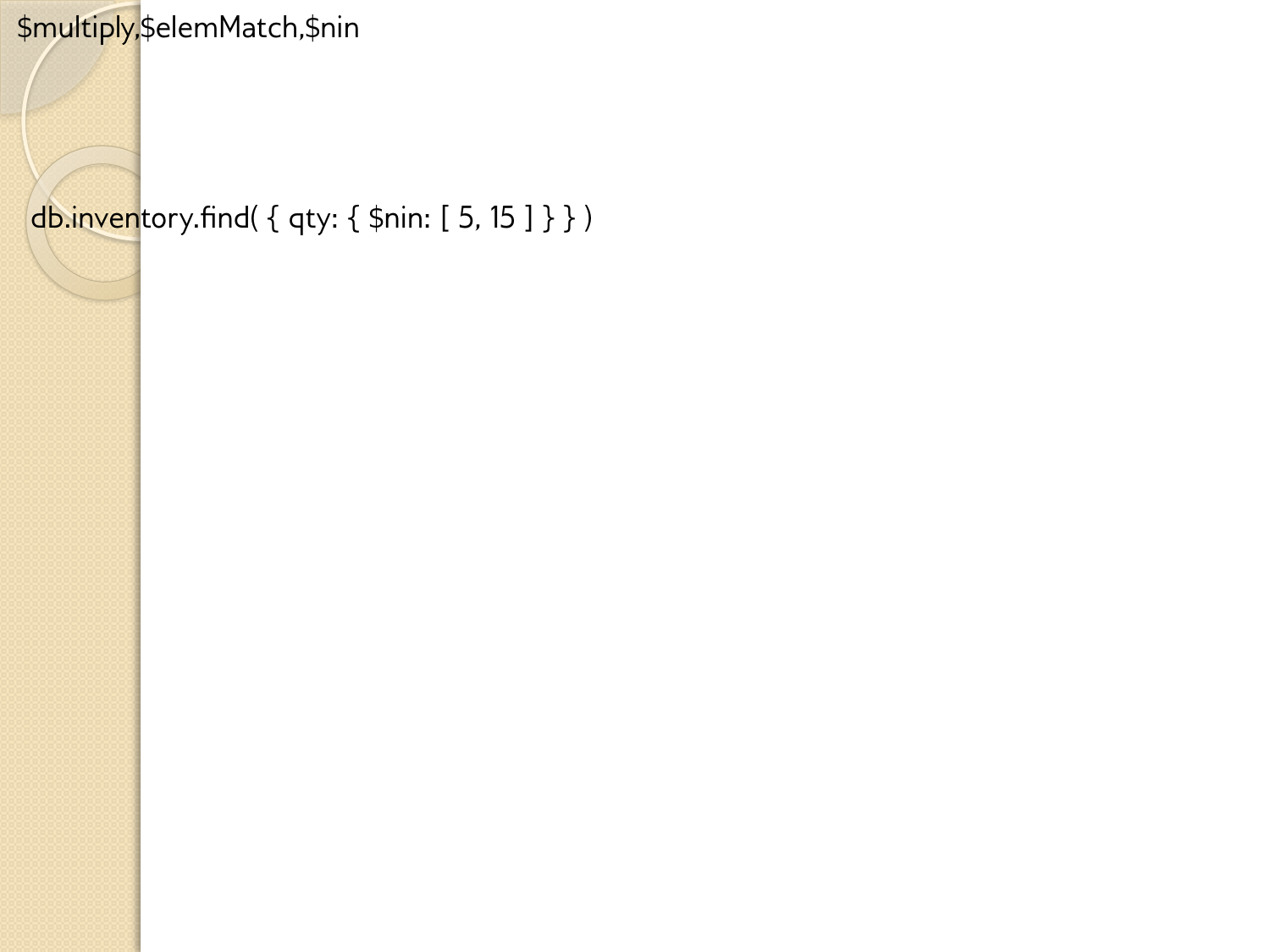

$multiply,$elemMatch,$nin
db.inventory.find( { qty: { $nin: [ 5, 15 ] } } )